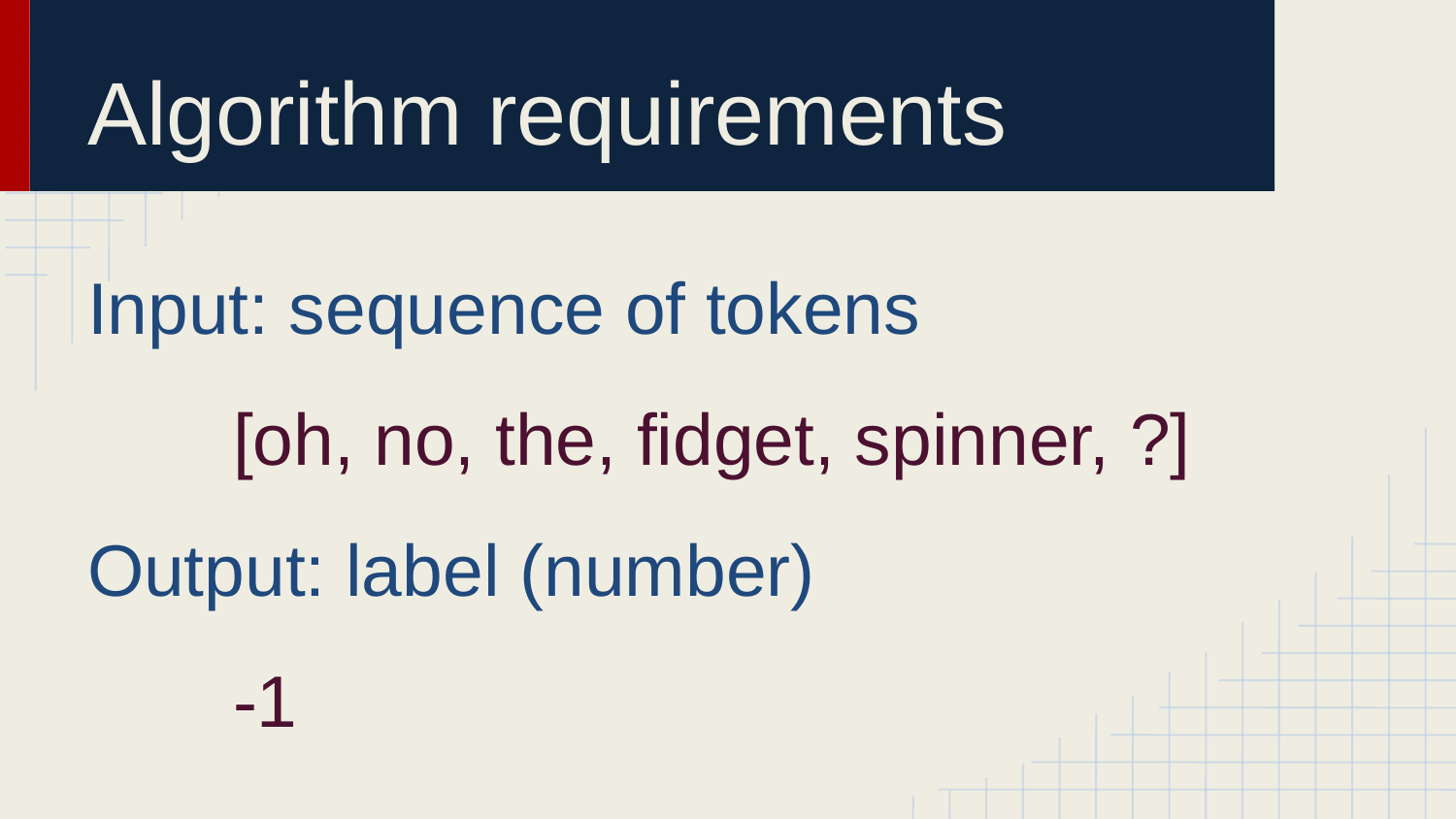

# Algorithm requirements
Input: sequence of tokens
	[oh, no, the, fidget, spinner, ?]
Output: label (number)
	-1